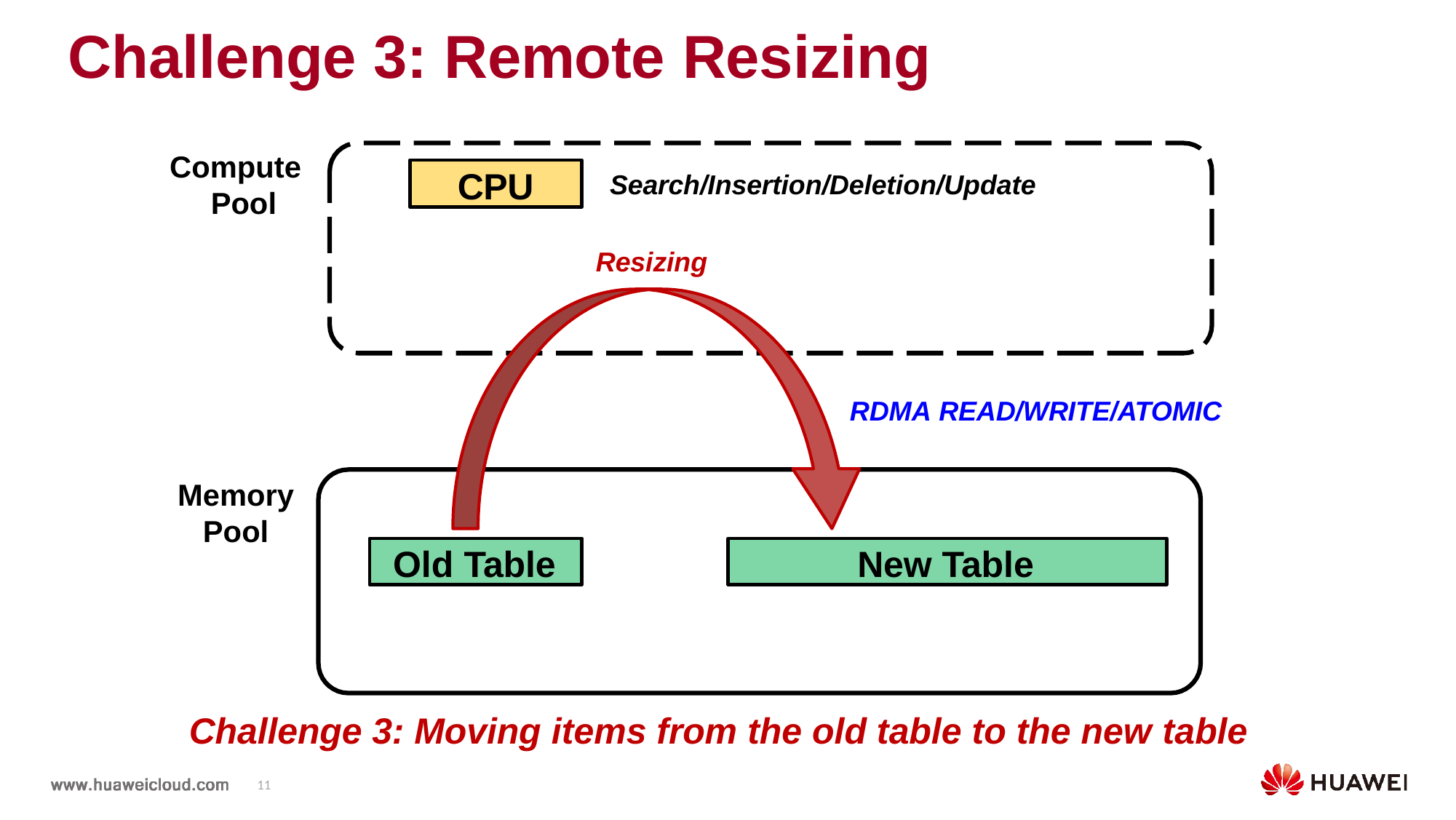

# Challenge 3: Remote Resizing

Compute  Pool
CPU
Search/Insertion/Deletion/Update
Resizing

RDMA READ/WRITE/ATOMIC

Memory
Pool
Old Table
New Table
Challenge 3: Moving items from the old table to the new table
11